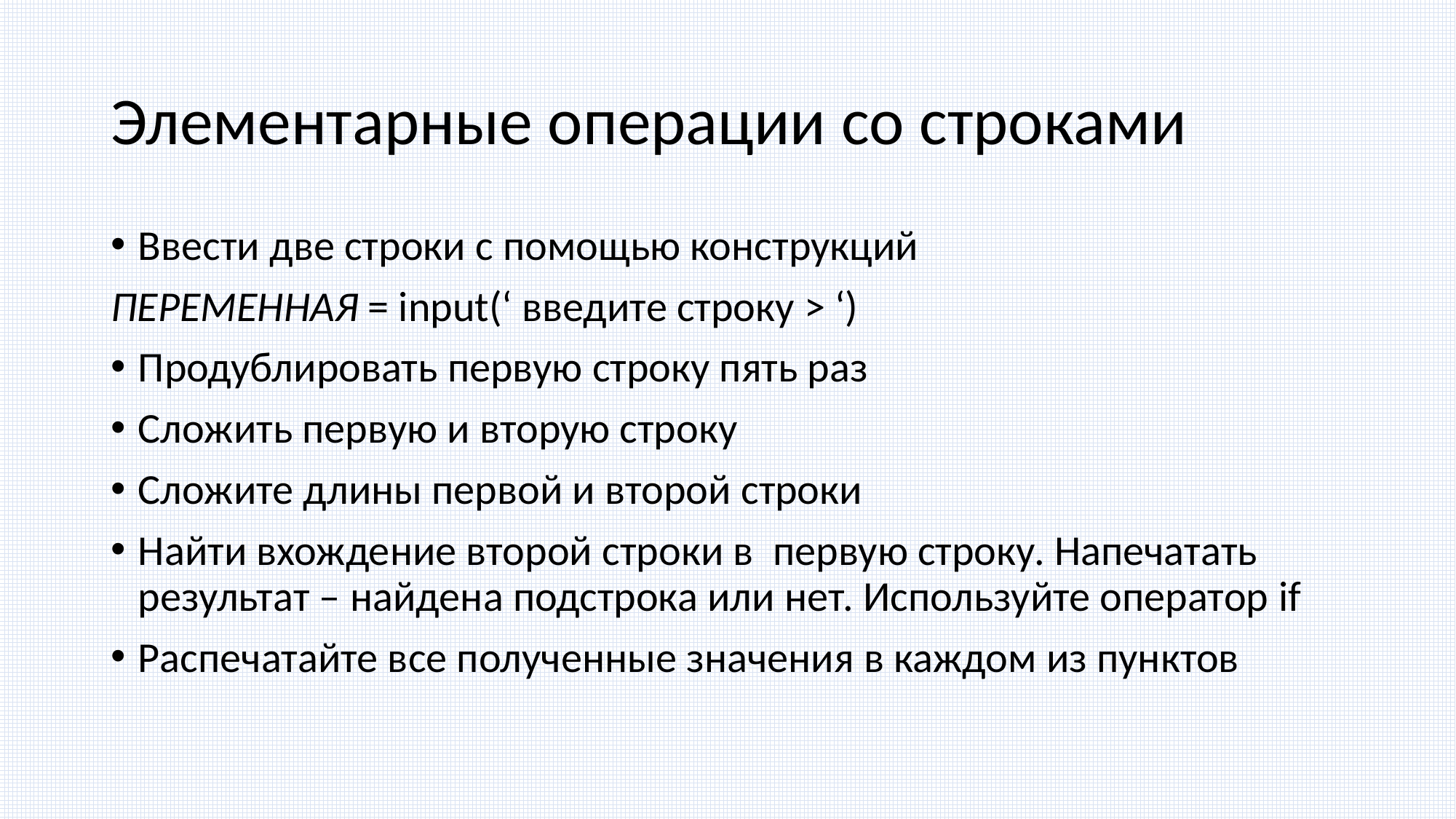

# Элементарные операции со строками
Ввести две строки с помощью конструкций
ПЕРЕМЕННАЯ = input(‘ введите строку > ‘)
Продублировать первую строку пять раз
Сложить первую и вторую строку
Сложите длины первой и второй строки
Найти вхождение второй строки в  первую строку. Напечатать результат – найдена подстрока или нет. Используйте оператор if
Распечатайте все полученные значения в каждом из пунктов